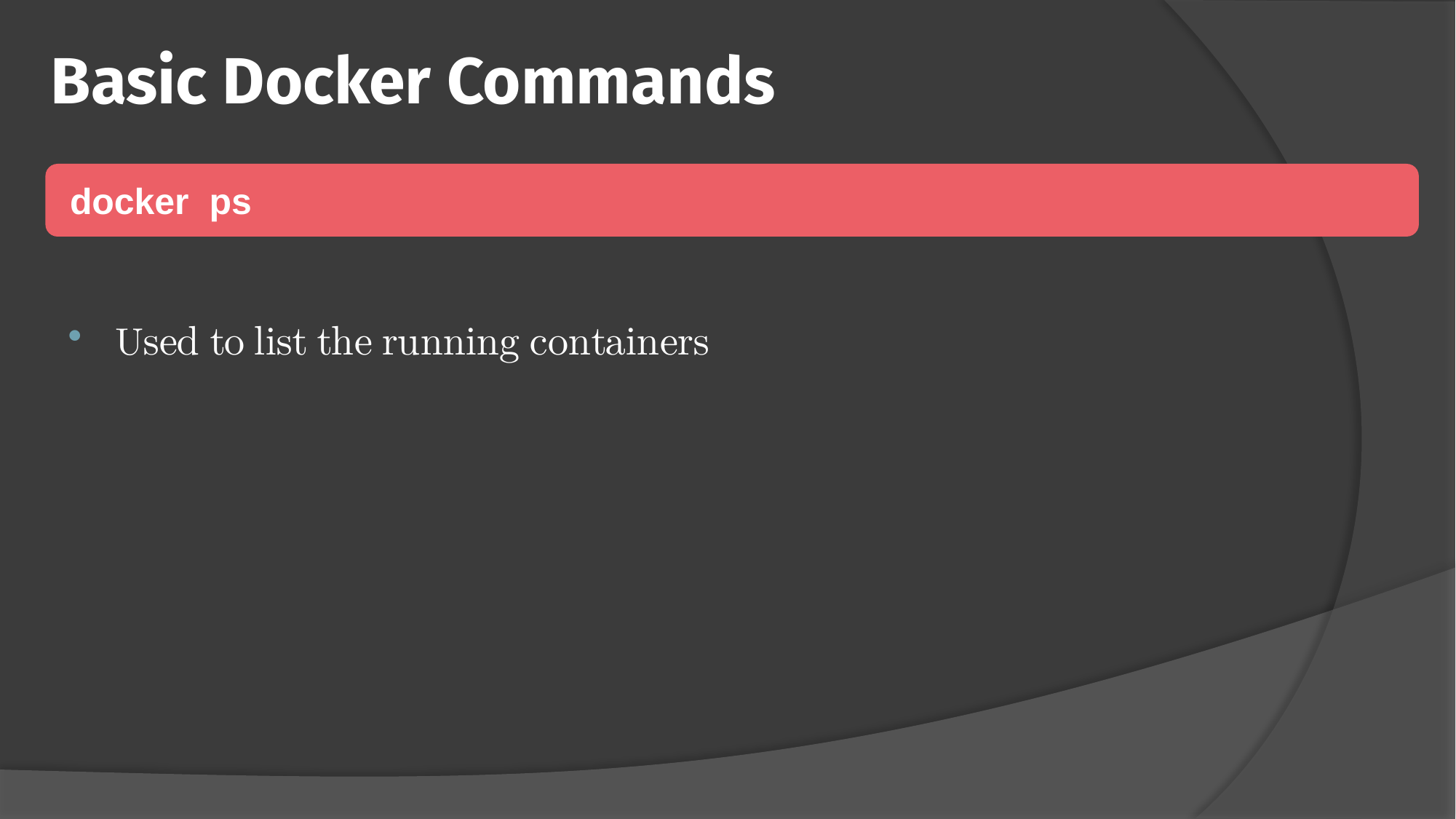

# Basic Docker Commands
 docker  ps

Used to list the running containers